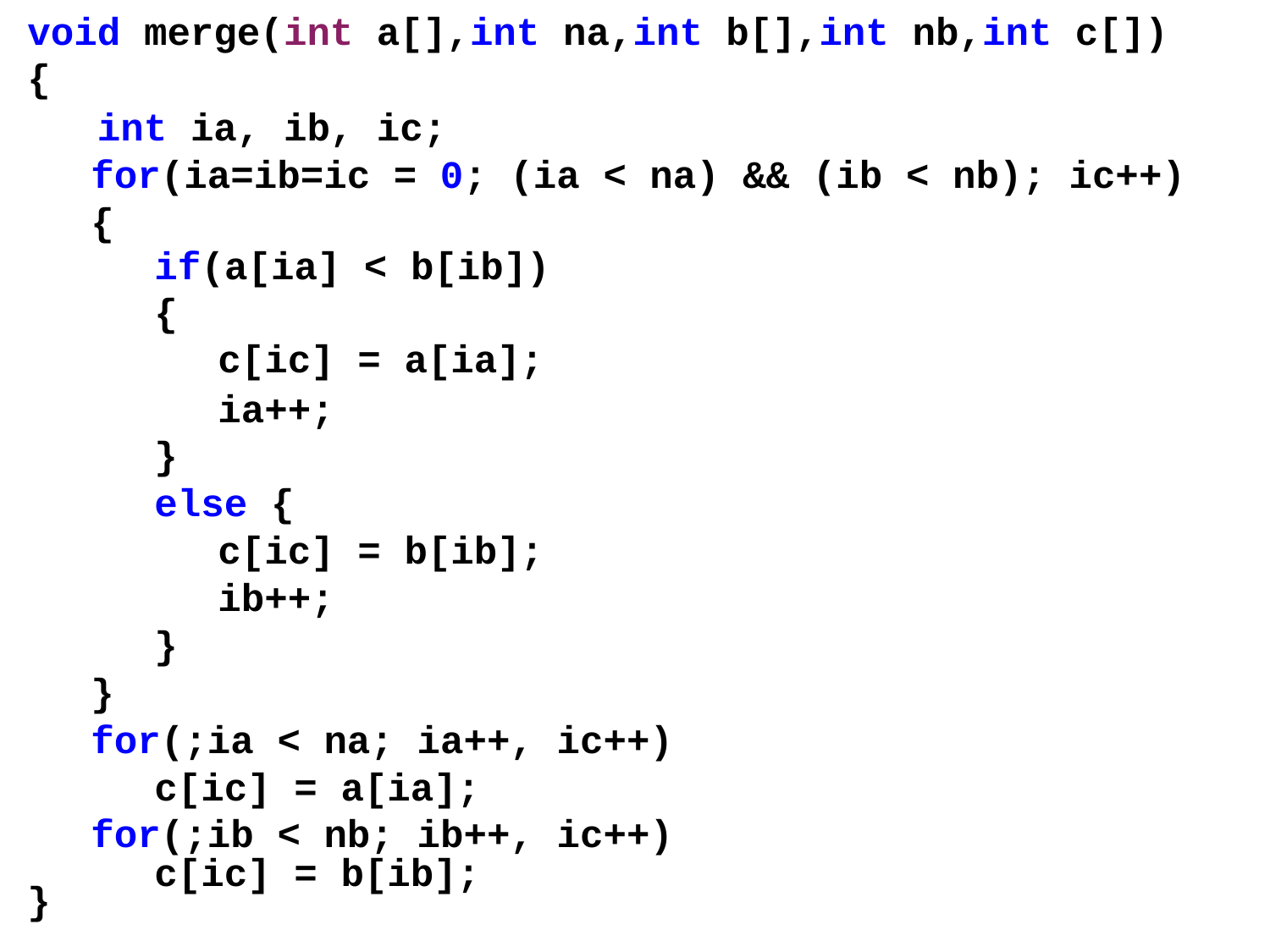

void merge(int a[],int na,int b[],int nb,int c[])
{
   int ia, ib, ic;
for(ia=ib=ic = 0; (ia < na) && (ib < nb); ic++)
{
if(a[ia] < b[ib])
{
c[ic] = a[ia];
ia++;
}
else {
c[ic] = b[ib];
ib++;
}
}
for(;ia < na; ia++, ic++)
c[ic] = a[ia];
for(;ib < nb; ib++, ic++)
c[ic] = b[ib];
}